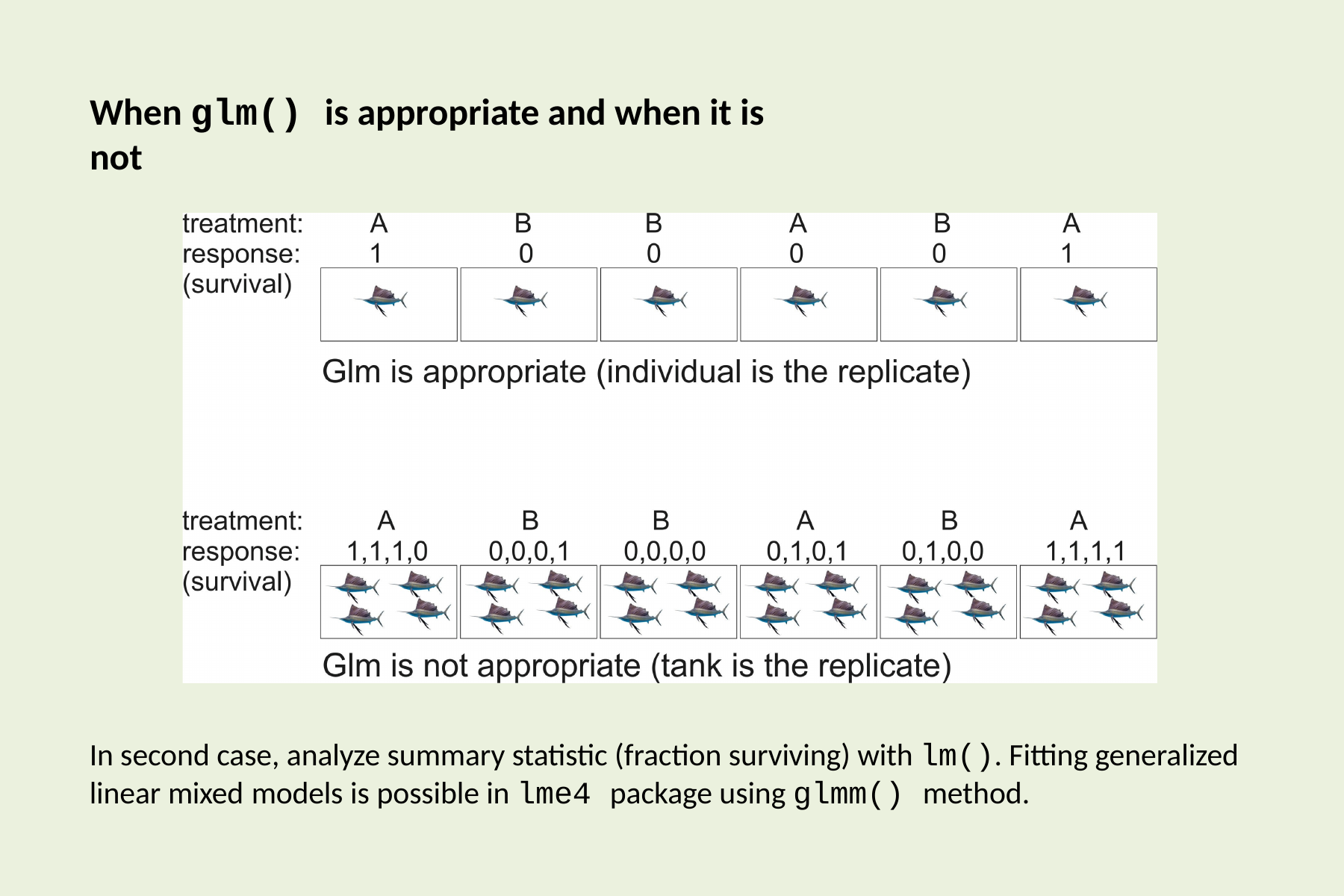

# When glm() is appropriate and when it is not

In second case, analyze summary statistic (fraction surviving) with lm(). Fitting generalized  linear mixed models is possible in lme4 package using glmm() method.